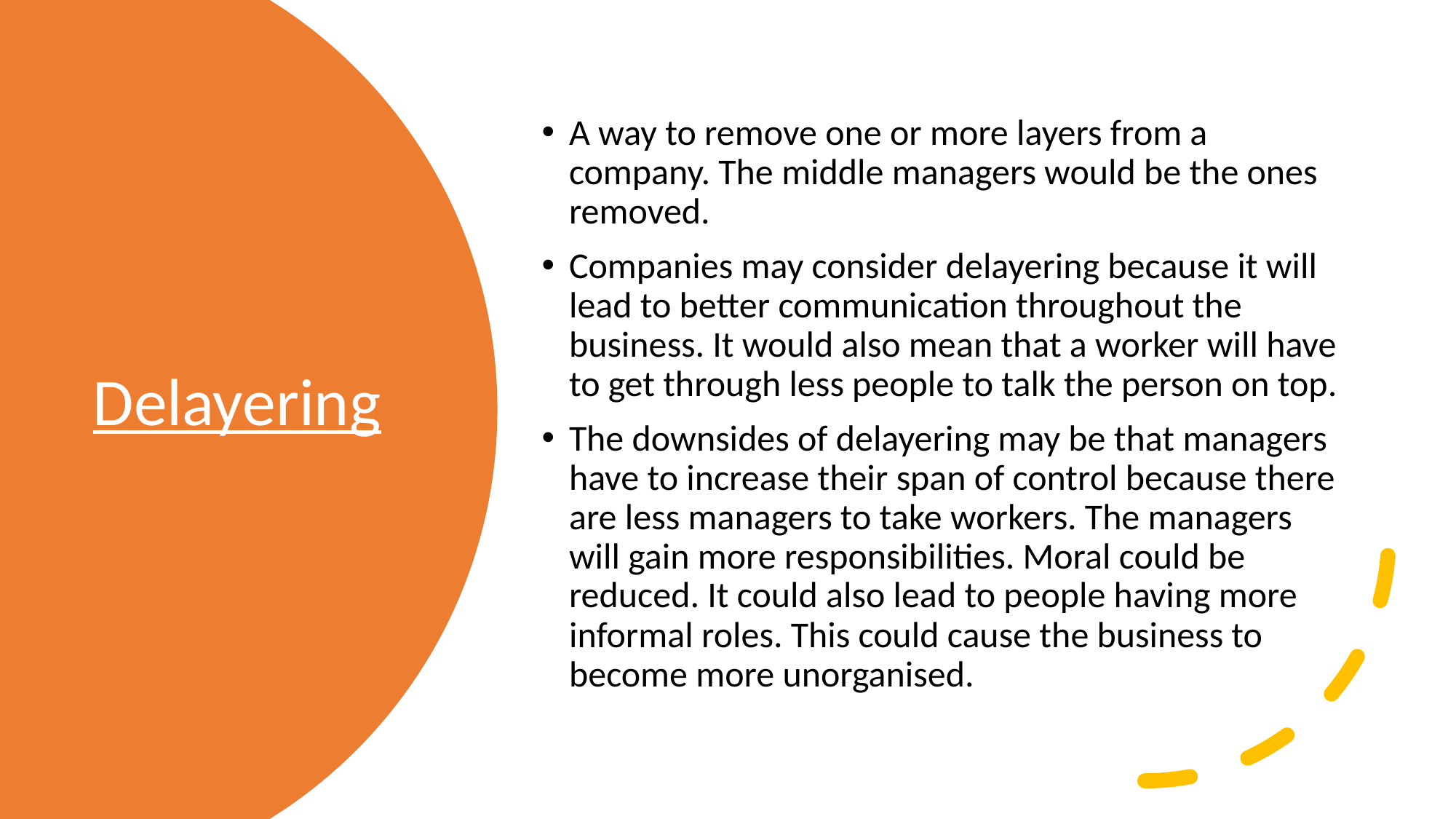

A way to remove one or more layers from a company. The middle managers would be the ones removed.
Companies may consider delayering because it will lead to better communication throughout the business. It would also mean that a worker will have to get through less people to talk the person on top.
The downsides of delayering may be that managers have to increase their span of control because there are less managers to take workers. The managers will gain more responsibilities. Moral could be reduced. It could also lead to people having more informal roles. This could cause the business to become more unorganised.
# Delayering